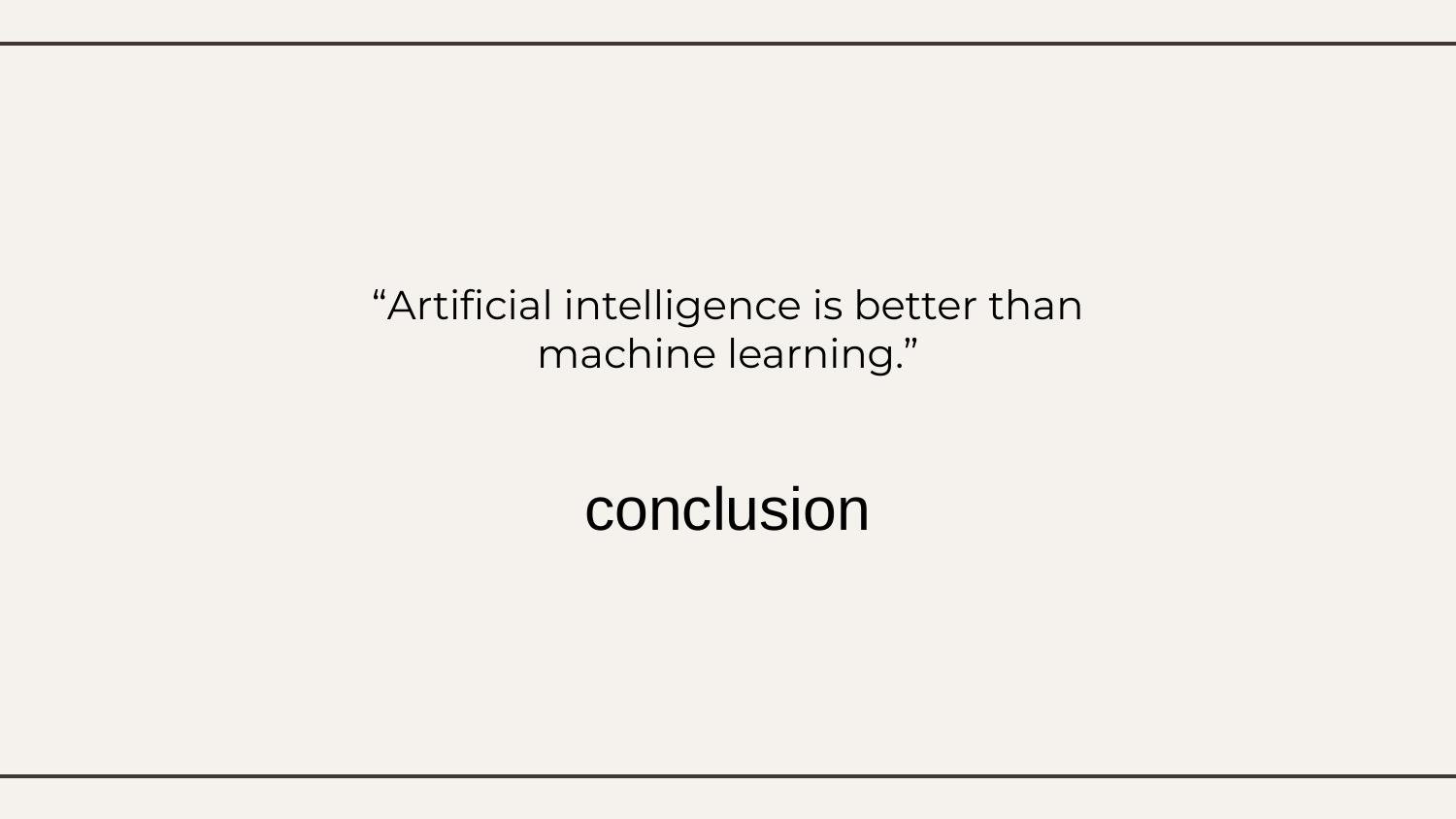

“Artificial intelligence is better than machine learning.”
# conclusion